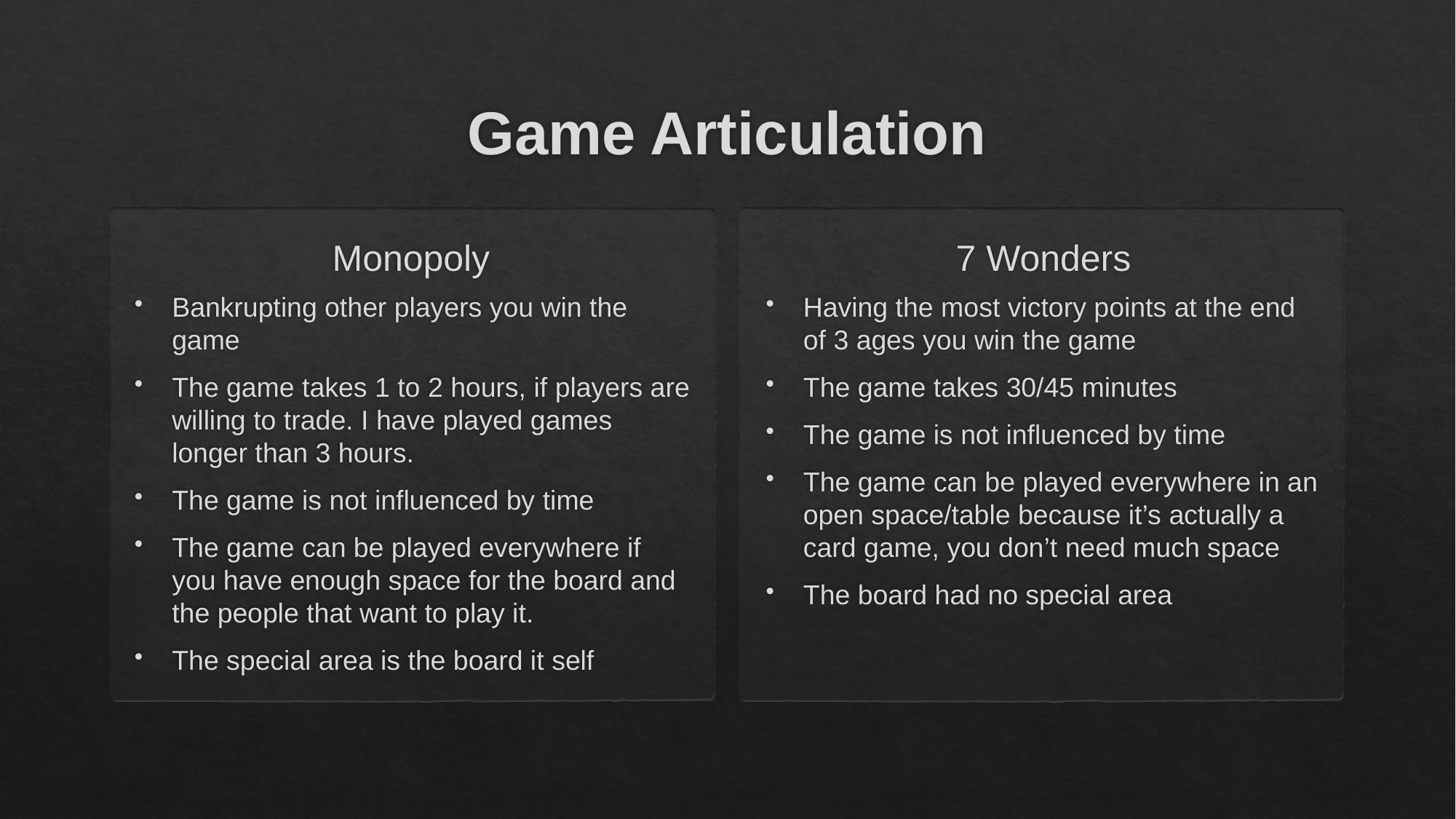

# Game Articulation
Monopoly
7 Wonders
Bankrupting other players you win the game
The game takes 1 to 2 hours, if players are willing to trade. I have played games longer than 3 hours.
The game is not influenced by time
The game can be played everywhere if you have enough space for the board and the people that want to play it.
The special area is the board it self

Having the most victory points at the end of 3 ages you win the game
The game takes 30/45 minutes
The game is not influenced by time
The game can be played everywhere in an open space/table because it’s actually a card game, you don’t need much space
The board had no special area